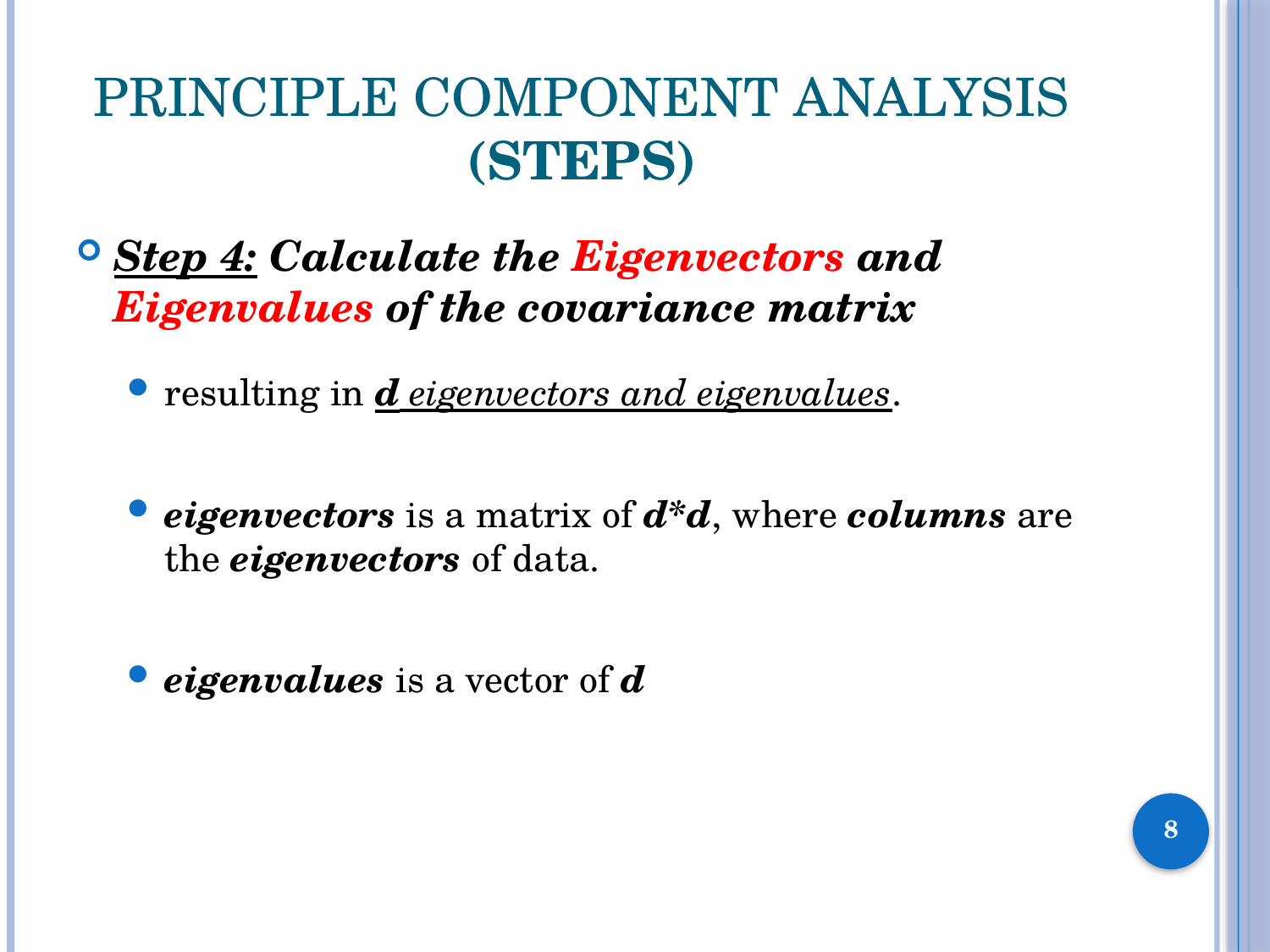

# Principle Component Analysis (Steps)
Step 4: Calculate the Eigenvectors and Eigenvalues of the covariance matrix

resulting in d eigenvectors and eigenvalues.

eigenvectors is a matrix of d*d, where columns are the eigenvectors of data.

eigenvalues is a vector of d

8